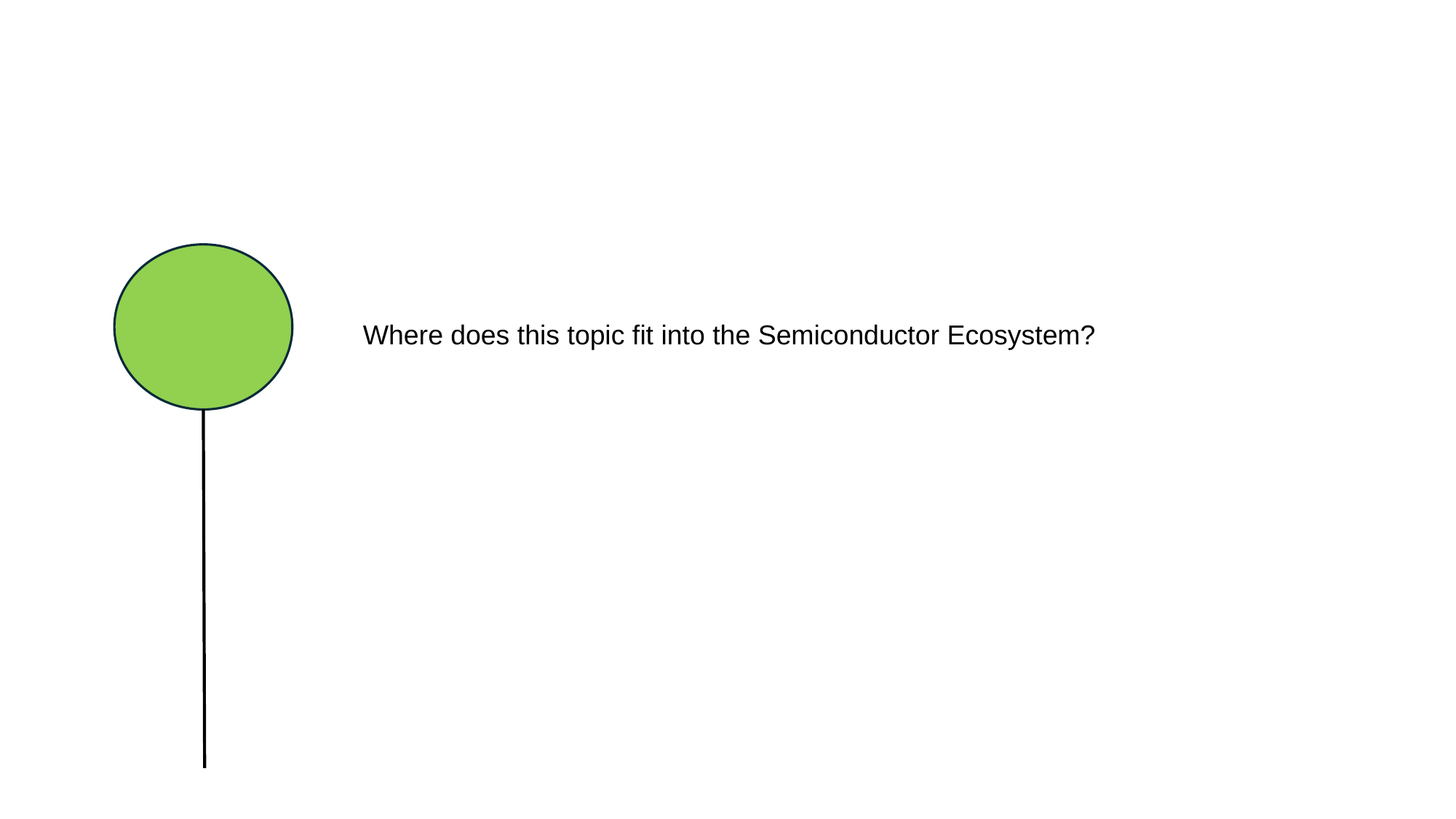

Where does this topic fit into the Semiconductor Ecosystem?